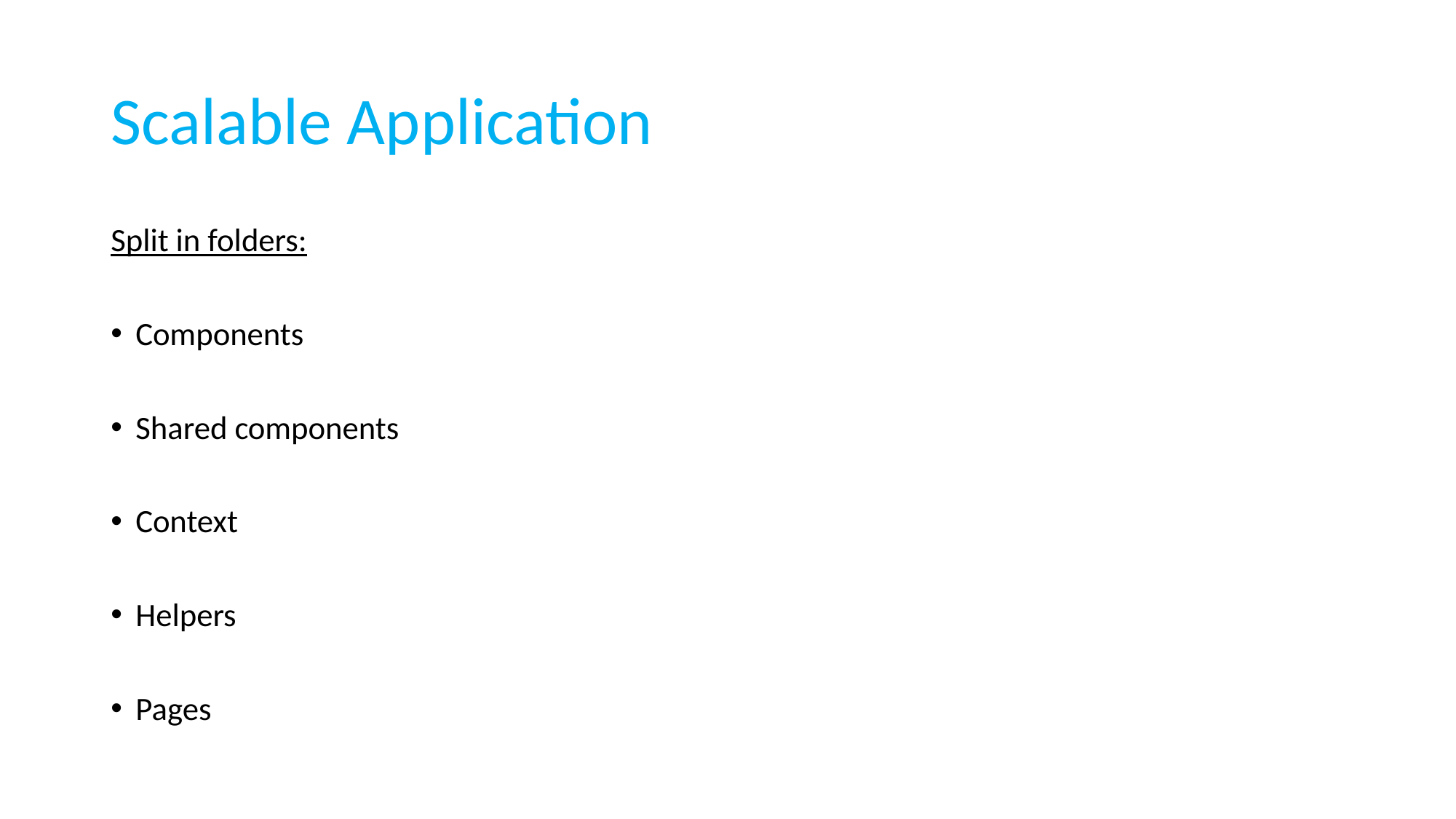

# Scalable Application
Split in folders:

Components

Shared components

Context

Helpers

Pages